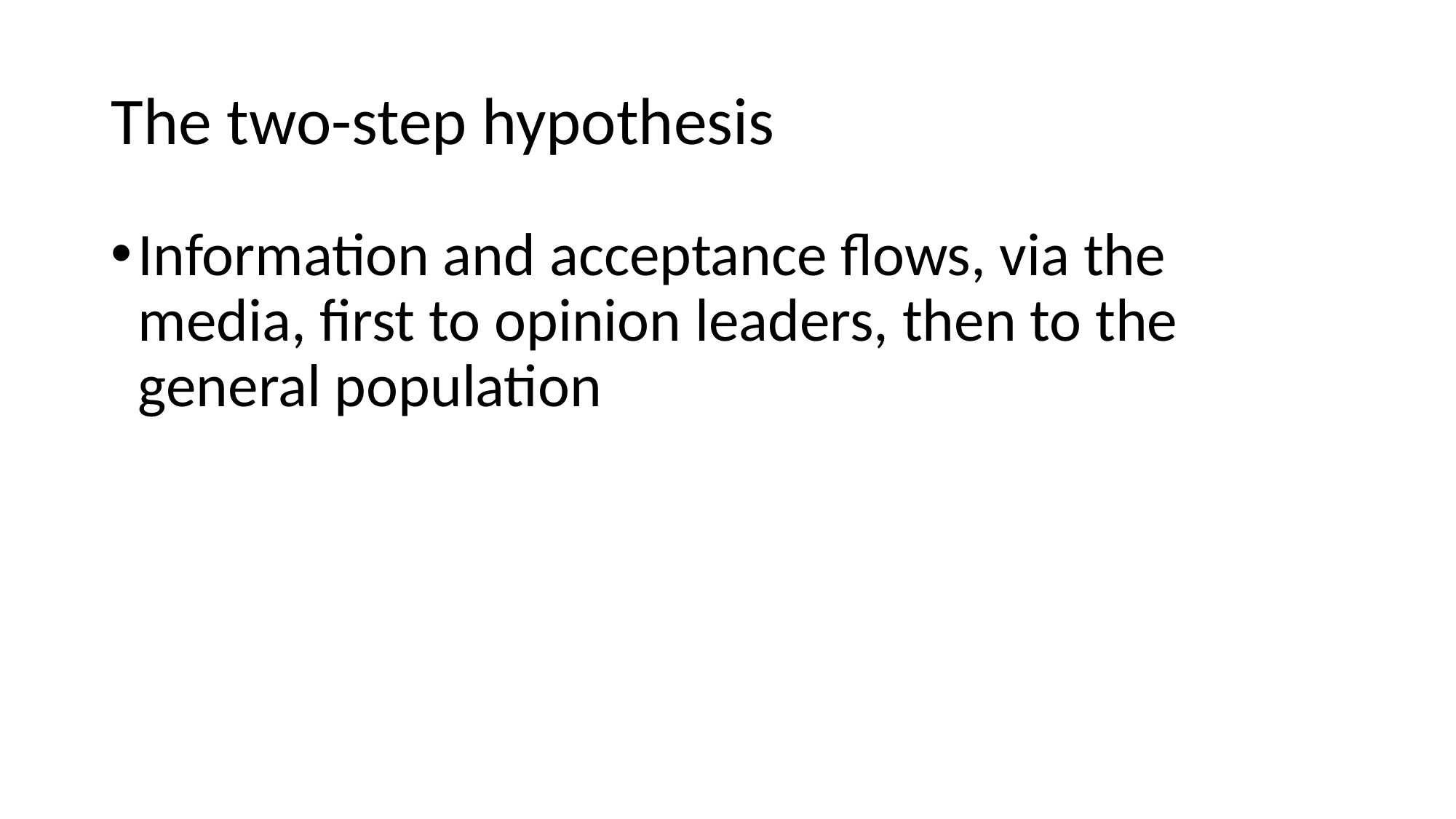

# The two-step hypothesis
Information and acceptance flows, via the media, first to opinion leaders, then to the general population